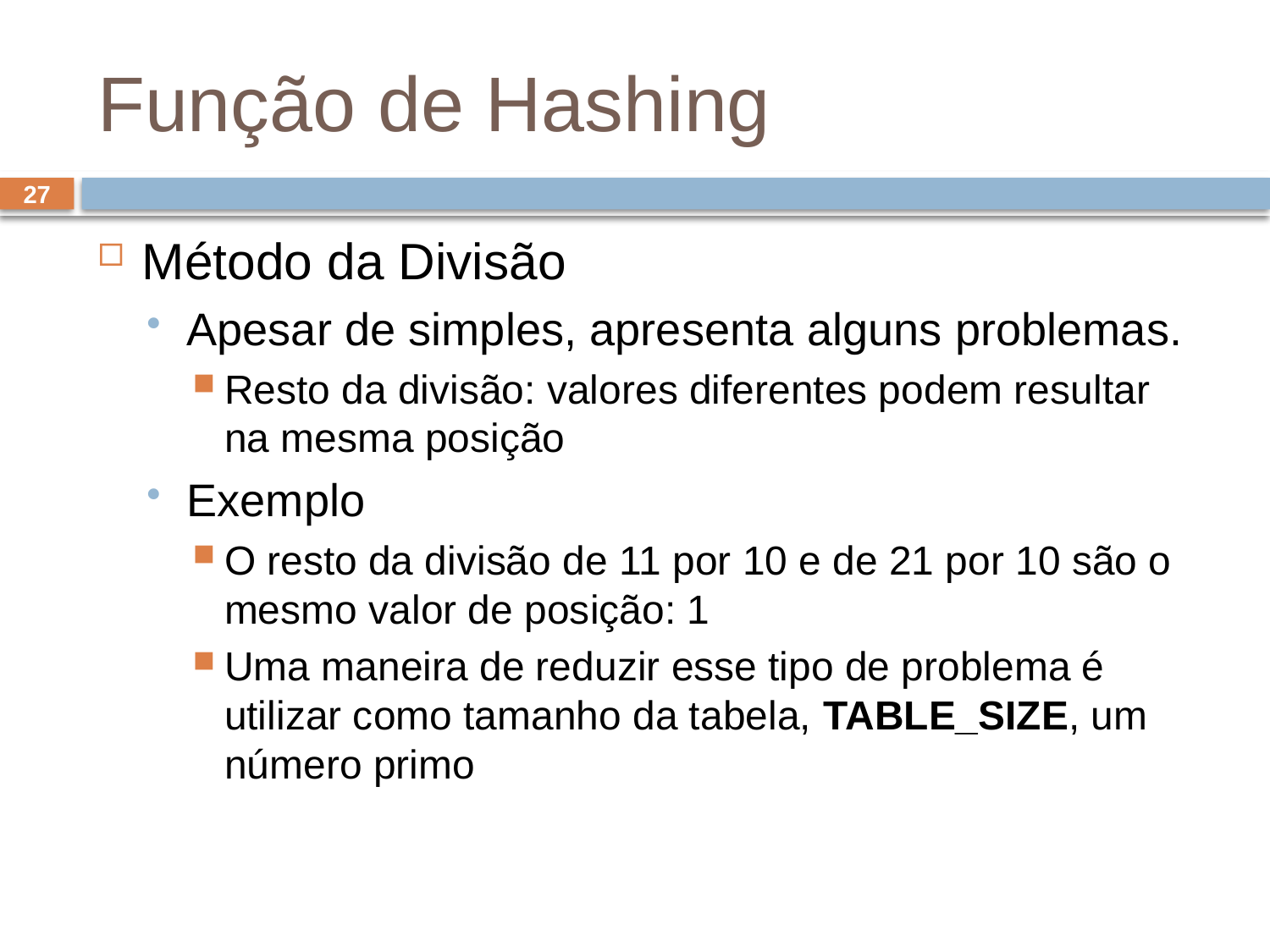

# Função de Hashing
27
Método da Divisão
Apesar de simples, apresenta alguns problemas.
Resto da divisão: valores diferentes podem resultar na mesma posição
Exemplo
O resto da divisão de 11 por 10 e de 21 por 10 são o mesmo valor de posição: 1
Uma maneira de reduzir esse tipo de problema é utilizar como tamanho da tabela, TABLE_SIZE, um número primo